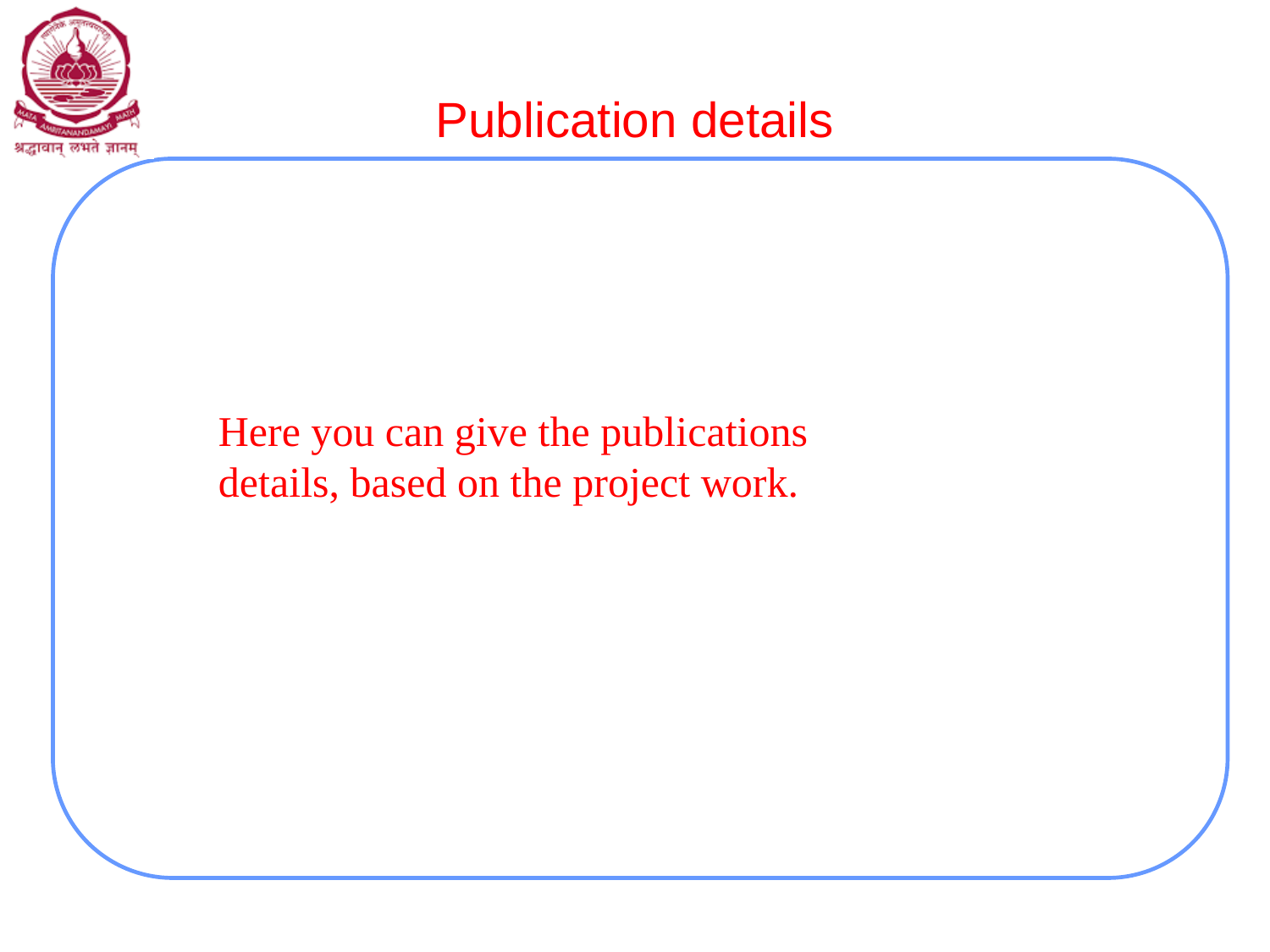

# Publication details
Here you can give the publications details, based on the project work.